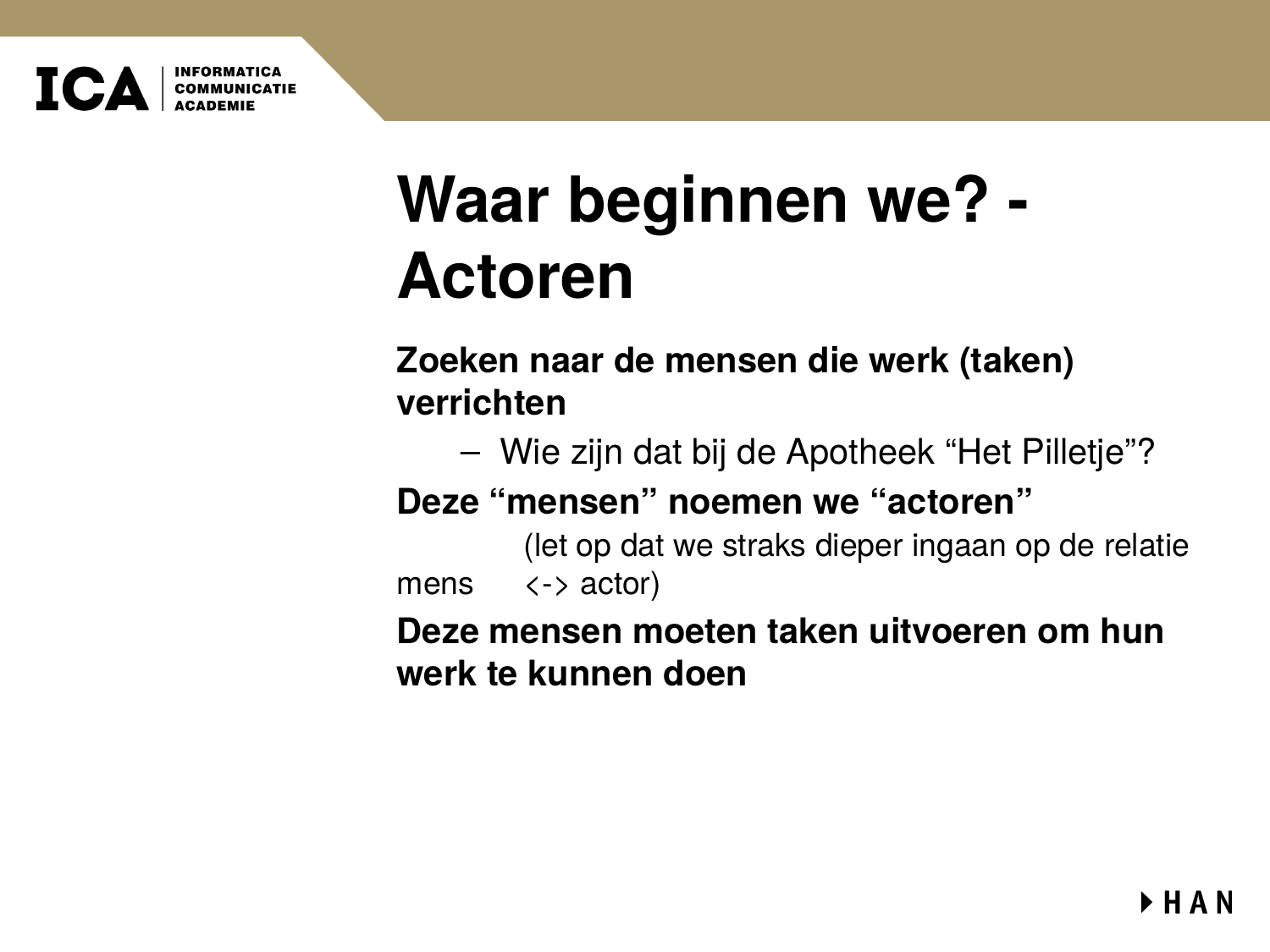

# Waar beginnen we? - Actoren

Zoeken naar de mensen die werk (taken) verrichten
Wie zijn dat bij de Apotheek “Het Pilletje”?
Deze “mensen” noemen we “actoren”
	(let op dat we straks dieper ingaan op de relatie mens 	<-> actor)
Deze mensen moeten taken uitvoeren om hun werk te kunnen doen